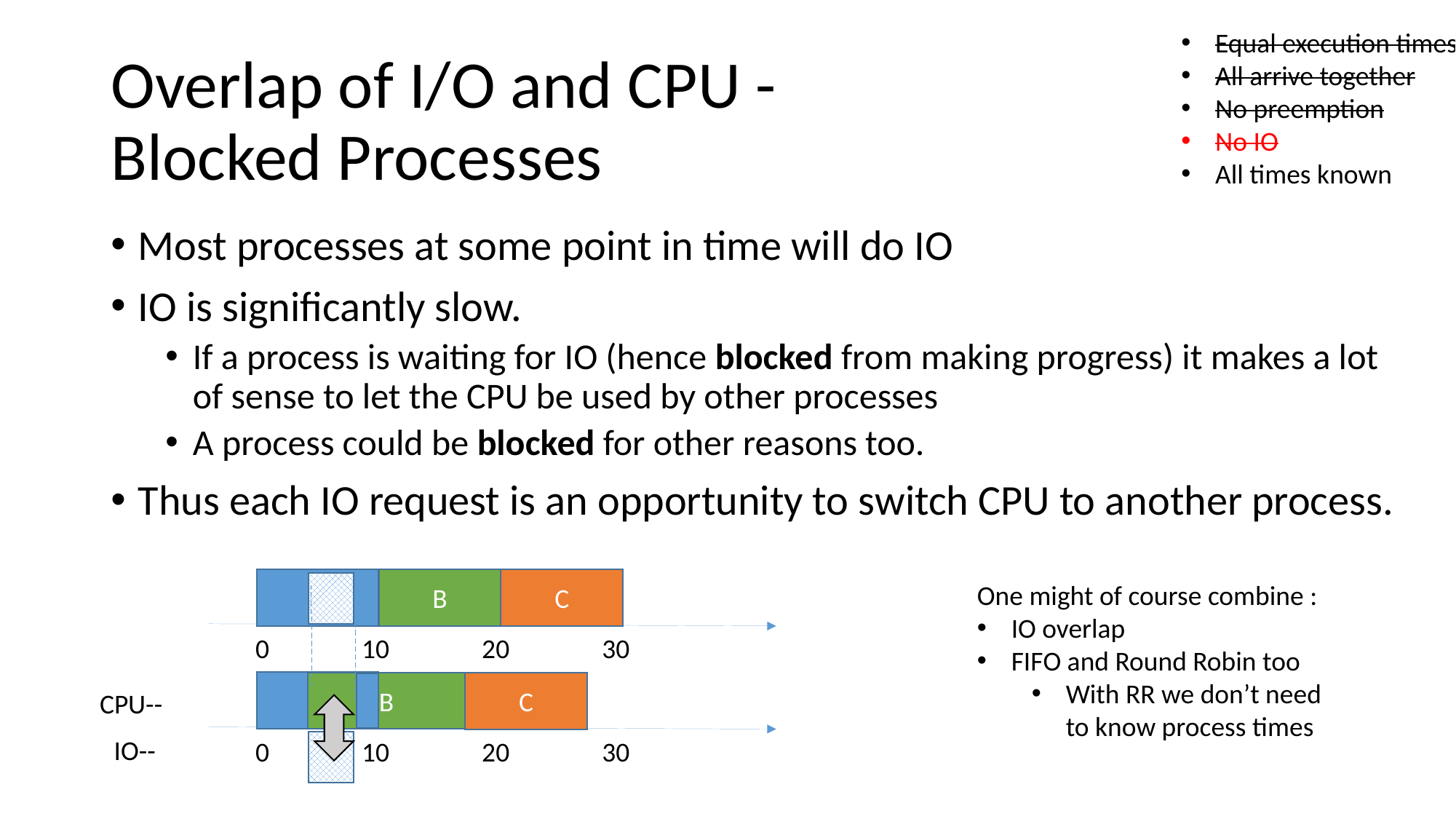

Equal execution times
All arrive together
No preemption
No IO
All times known
# Overlap of I/O and CPU - Blocked Processes
Most processes at some point in time will do IO
IO is significantly slow.
If a process is waiting for IO (hence blocked from making progress) it makes a lot of sense to let the CPU be used by other processes
A process could be blocked for other reasons too.
Thus each IO request is an opportunity to switch CPU to another process.
A
B
C
0               10               20               30

One might of course combine :
IO overlap
FIFO and Round Robin too
With RR we don’t need
to know process times
A
B
C
0               10               20               30

CPU--
  IO--